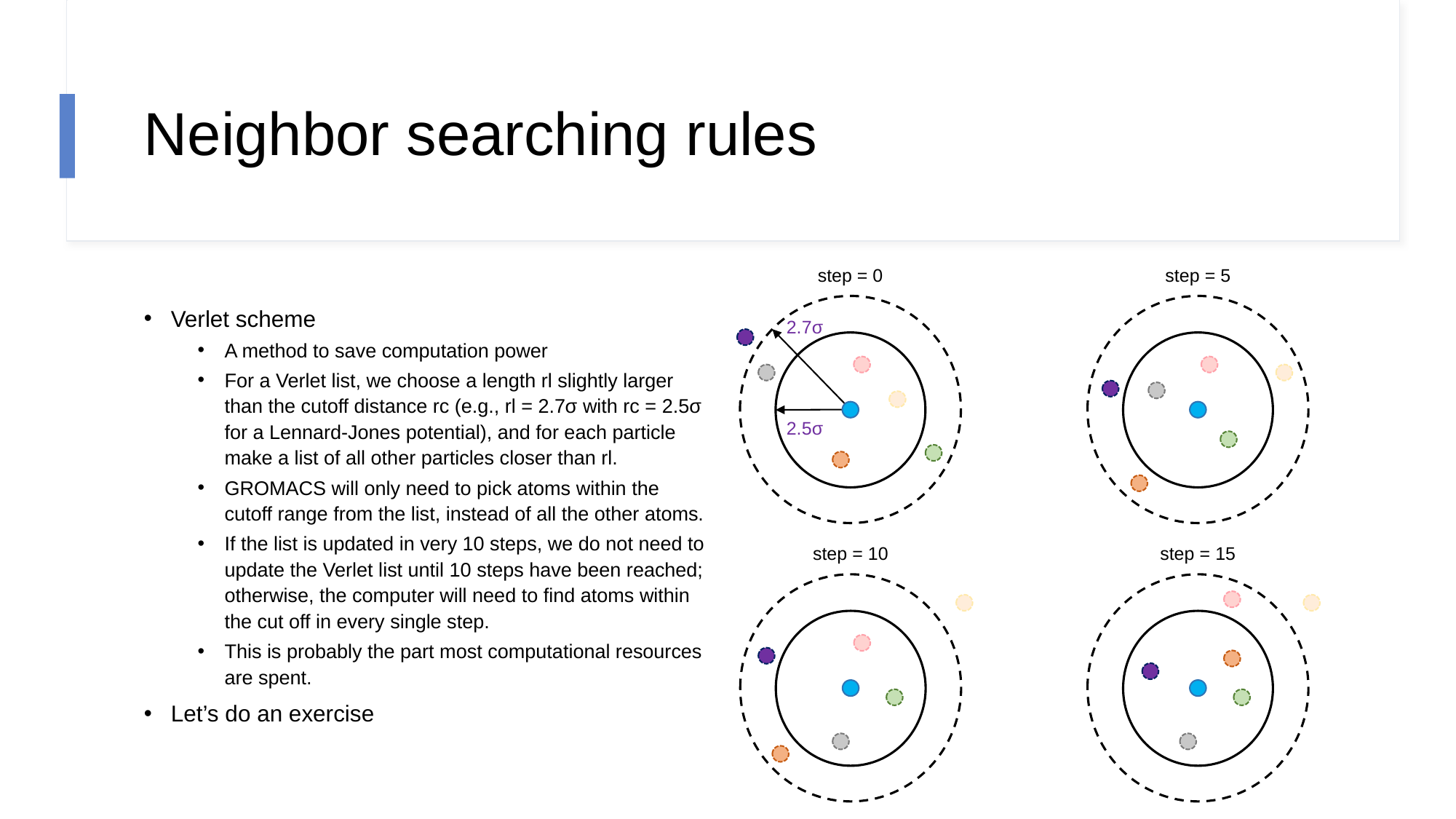

# Neighbor searching rules
step = 0
step = 5
Verlet scheme
A method to save computation power
For a Verlet list, we choose a length rl slightly larger than the cutoff distance rc (e.g., rl = 2.7σ with rc = 2.5σ for a Lennard-Jones potential), and for each particle make a list of all other particles closer than rl.
GROMACS will only need to pick atoms within the cutoff range from the list, instead of all the other atoms.
If the list is updated in very 10 steps, we do not need to update the Verlet list until 10 steps have been reached; otherwise, the computer will need to find atoms within the cut off in every single step.
This is probably the part most computational resources are spent.
Let’s do an exercise

2.7σ

2.5σ

step = 10
step = 15